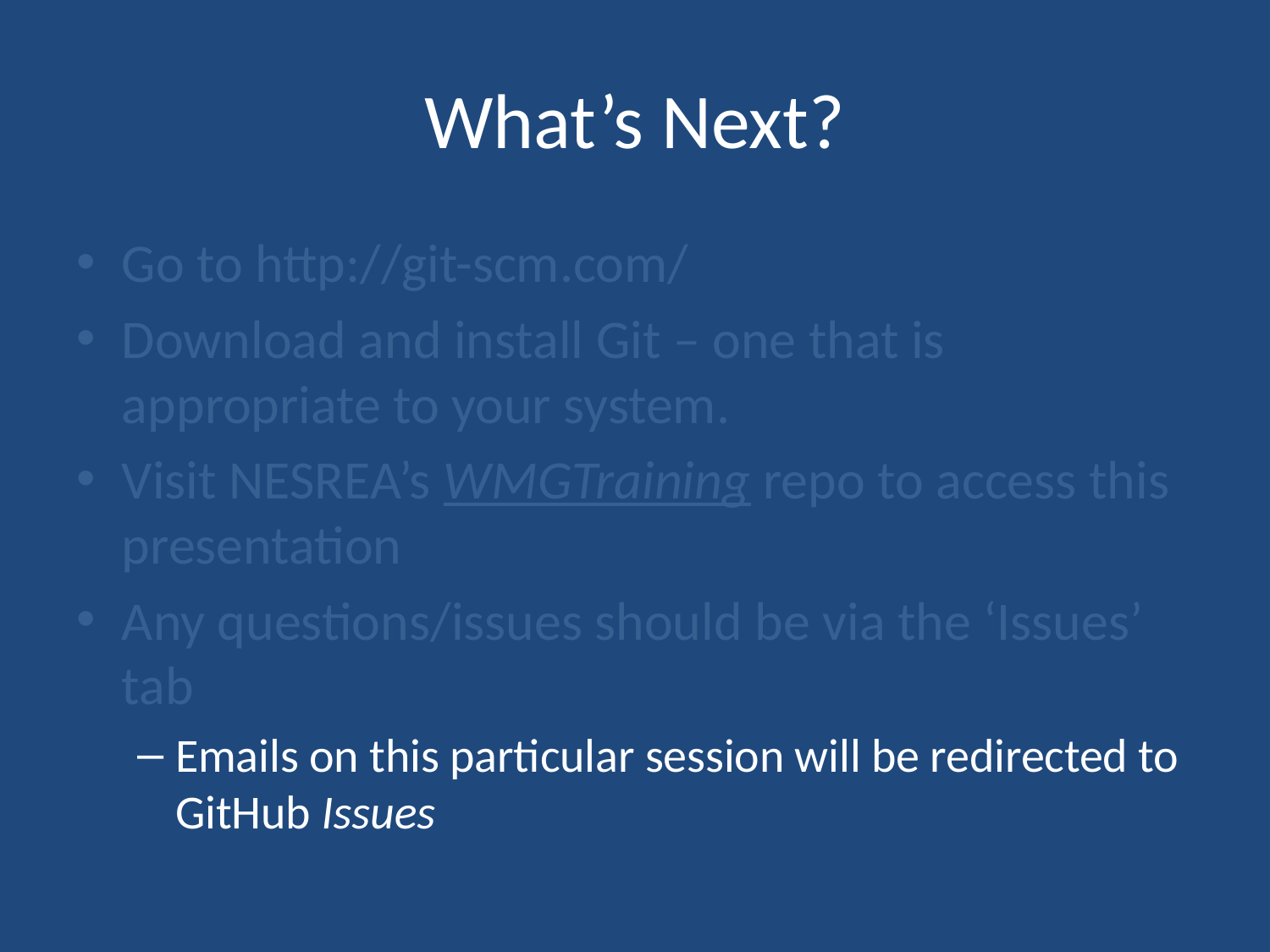

# What’s Next?
Go to http://git-scm.com/
Download and install Git – one that is appropriate to your system.
Visit NESREA’s WMGTraining repo to access this presentation
Any questions/issues should be via the ‘Issues’ tab
Emails on this particular session will be redirected to GitHub Issues